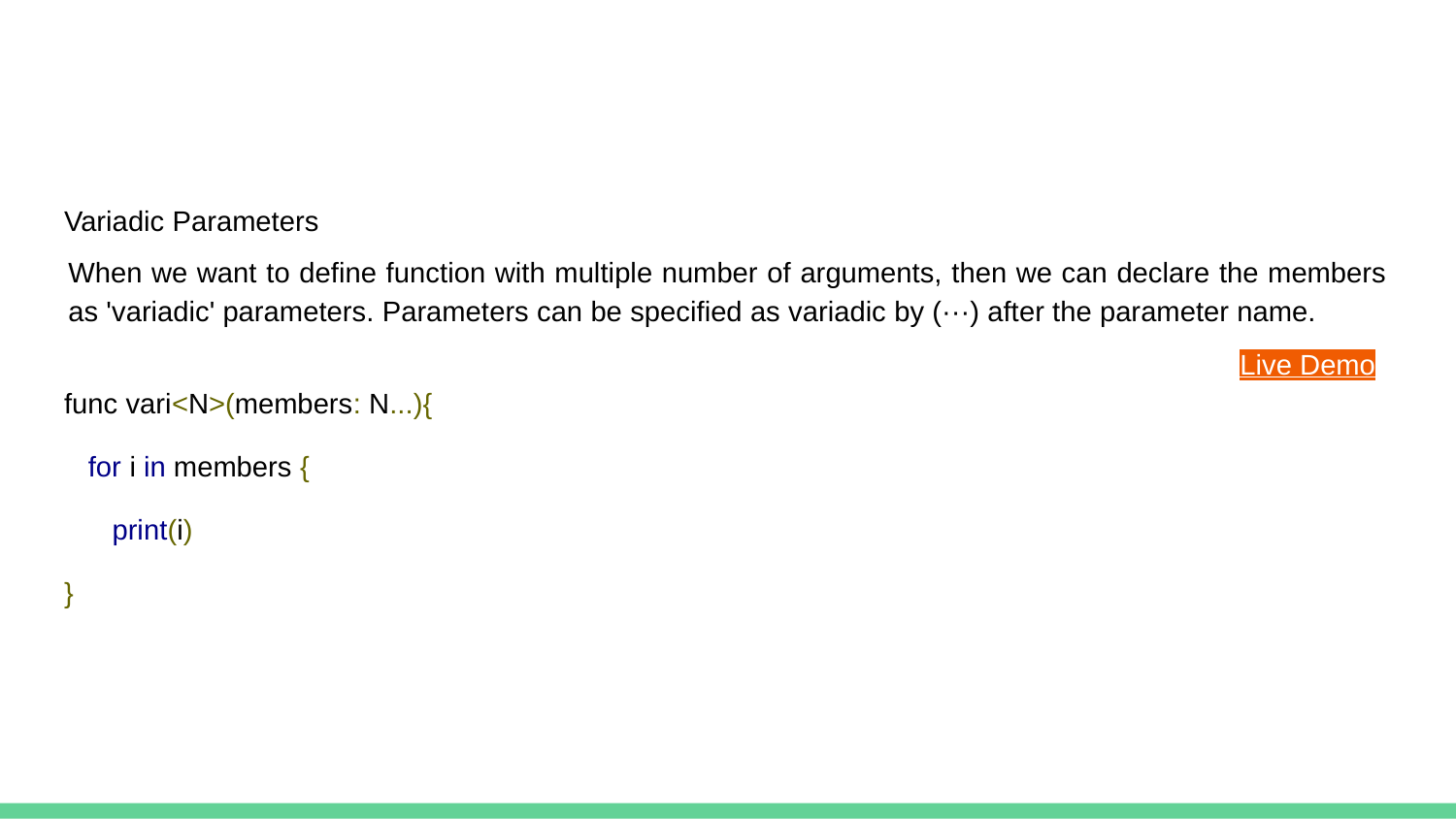

#
Variadic Parameters
When we want to define function with multiple number of arguments, then we can declare the members as 'variadic' parameters. Parameters can be specified as variadic by (···) after the parameter name.
Live Demo
func vari<N>(members: N...){
   for i in members {
      print(i)
}